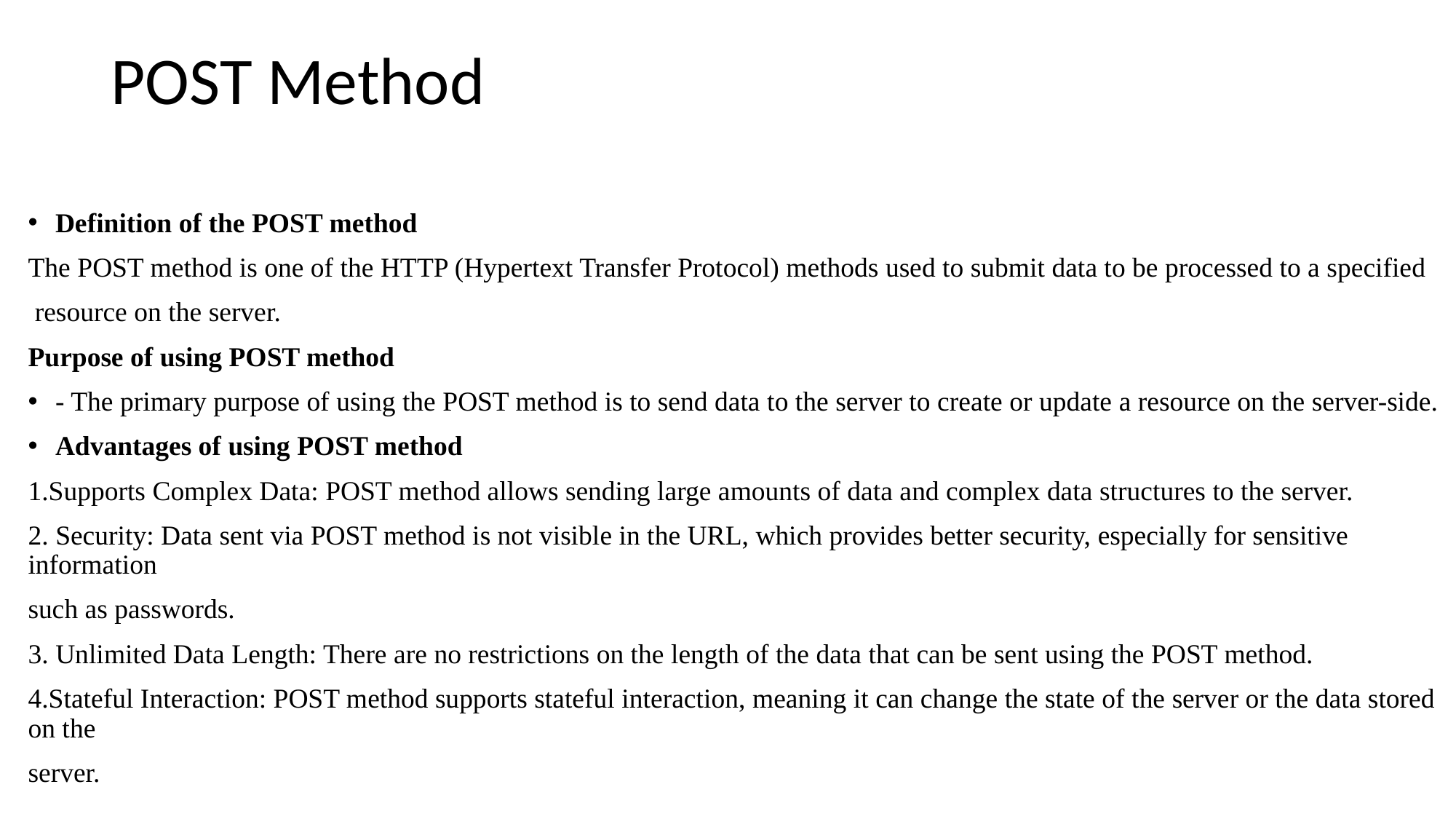

# POST Method

Definition of the POST method
The POST method is one of the HTTP (Hypertext Transfer Protocol) methods used to submit data to be processed to a specified
 resource on the server.
Purpose of using POST method
- The primary purpose of using the POST method is to send data to the server to create or update a resource on the server-side.
Advantages of using POST method
1.Supports Complex Data: POST method allows sending large amounts of data and complex data structures to the server.
2. Security: Data sent via POST method is not visible in the URL, which provides better security, especially for sensitive information
such as passwords.
3. Unlimited Data Length: There are no restrictions on the length of the data that can be sent using the POST method.
4.Stateful Interaction: POST method supports stateful interaction, meaning it can change the state of the server or the data stored on the
server.